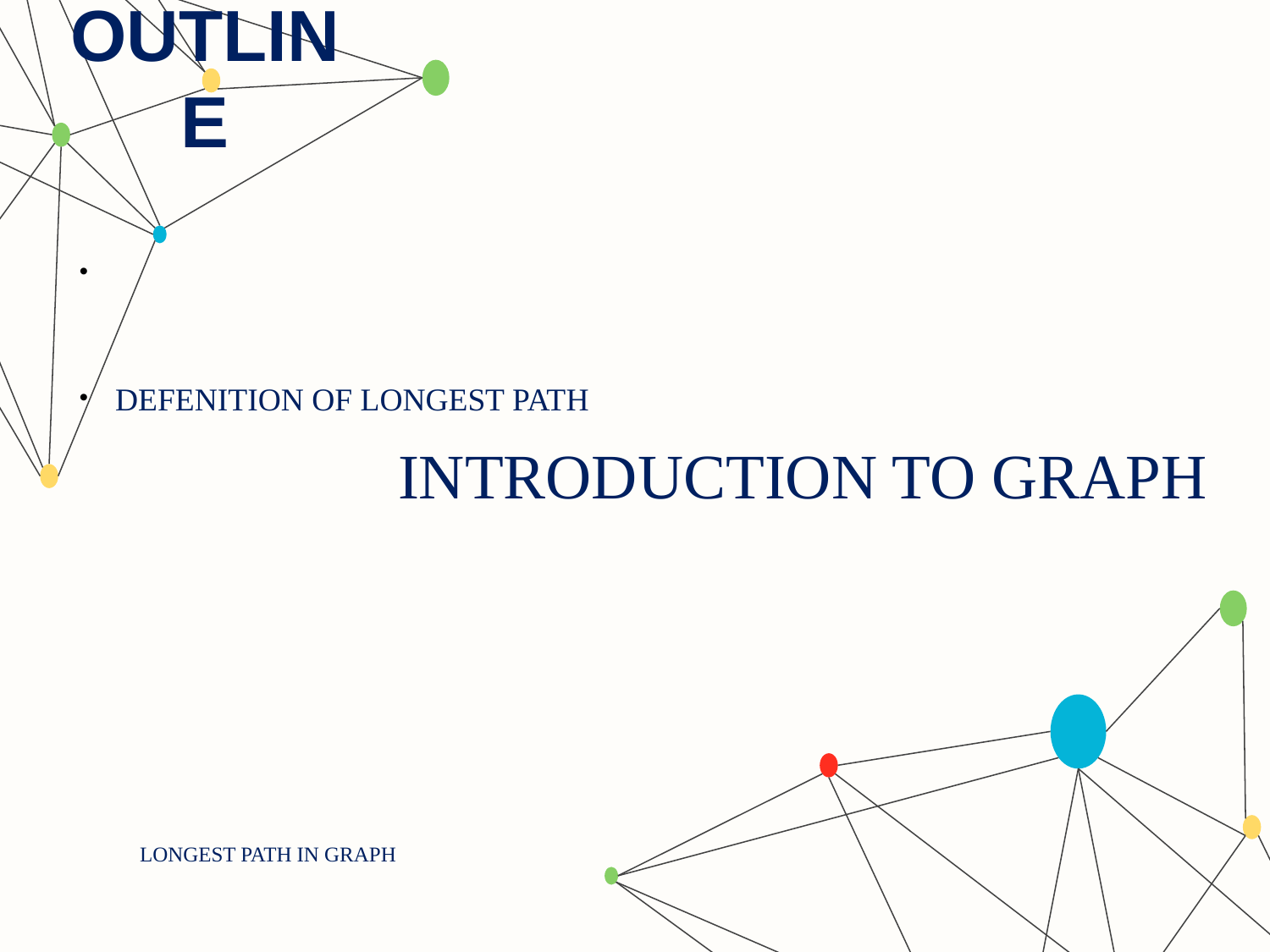

# OUTLINE

DEFENITION OF LONGEST PATH

INTRODUCTION TO GRAPH

LONGEST PATH IN GRAPH